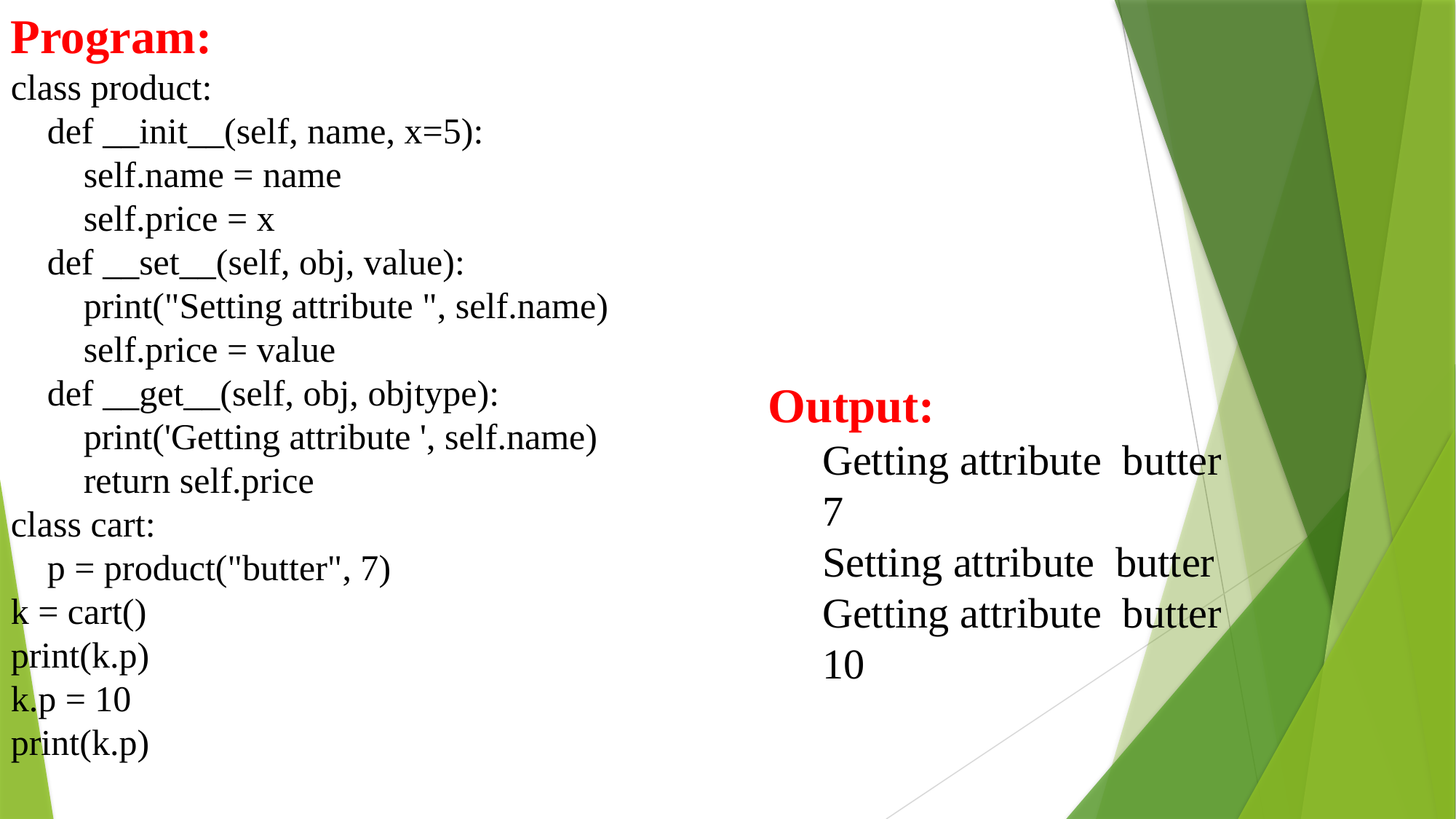

Program:
class product:
    def __init__(self, name, x=5):
        self.name = name
        self.price = x
    def __set__(self, obj, value):
        print("Setting attribute ", self.name)
        self.price = value
    def __get__(self, obj, objtype):
        print('Getting attribute ', self.name)
        return self.price
class cart:
    p = product("butter", 7)
k = cart()
print(k.p)
k.p = 10
print(k.p)
Output:
Getting attribute  butter
7
Setting attribute  butter
Getting attribute  butter
10